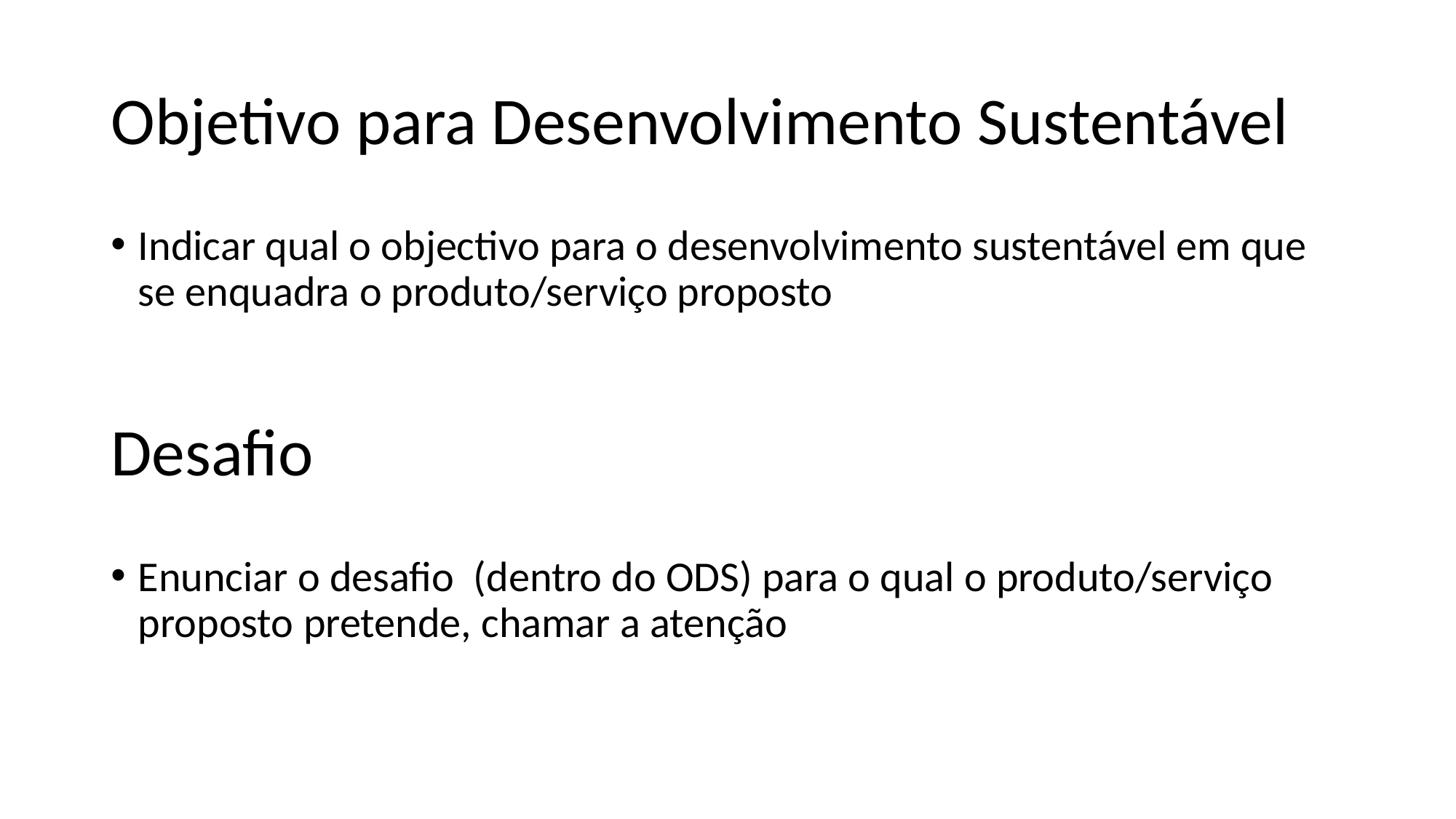

# Objetivo para Desenvolvimento Sustentável
Indicar qual o objectivo para o desenvolvimento sustentável em que se enquadra o produto/serviço proposto
Desafio
Enunciar o desafio  (dentro do ODS) para o qual o produto/serviço proposto pretende, chamar a atenção